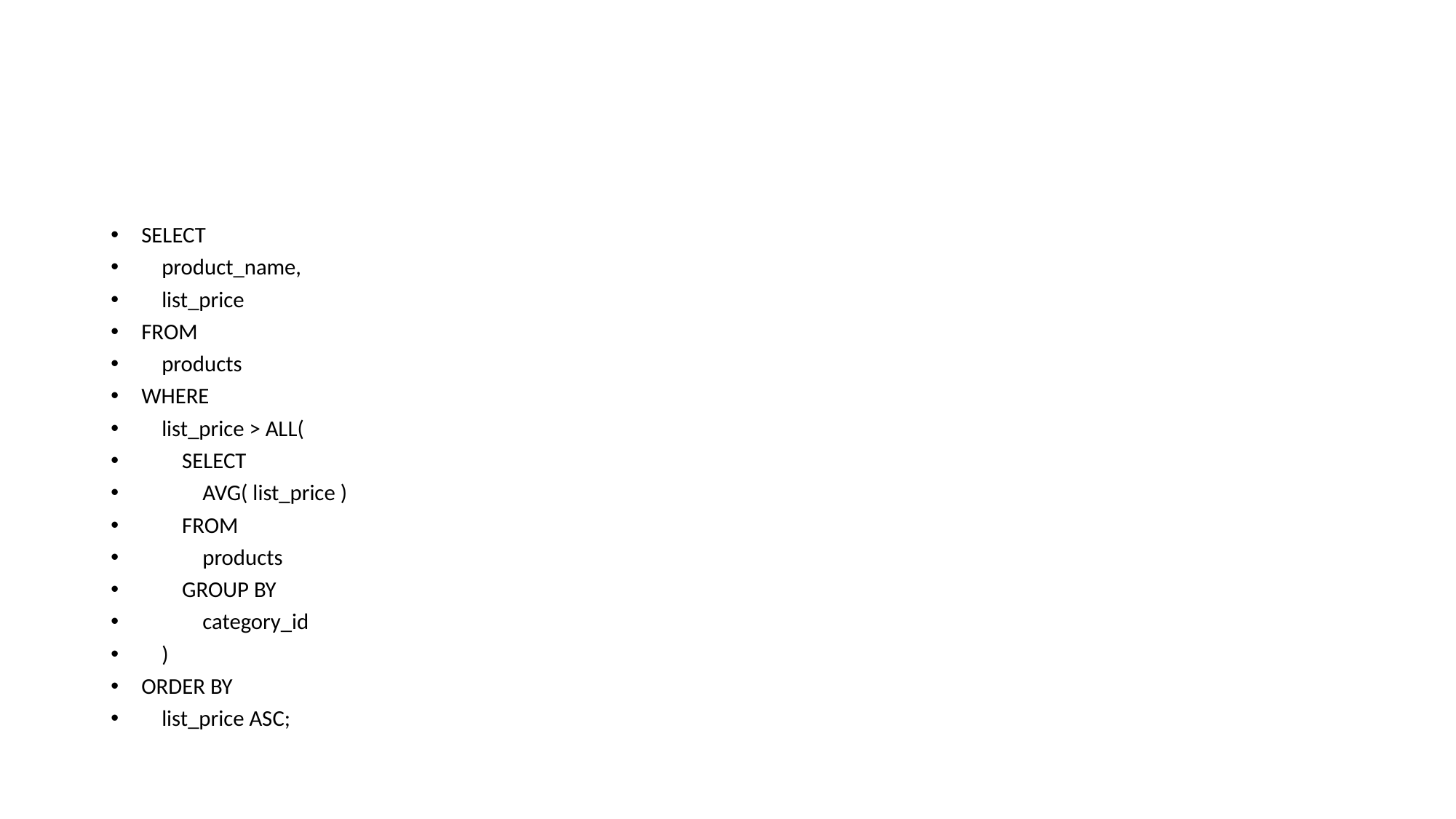

#
SELECT
    product_name,
    list_price
FROM
    products
WHERE
    list_price > ALL(
        SELECT
            AVG( list_price )
        FROM
            products
        GROUP BY
            category_id
    )
ORDER BY
    list_price ASC;